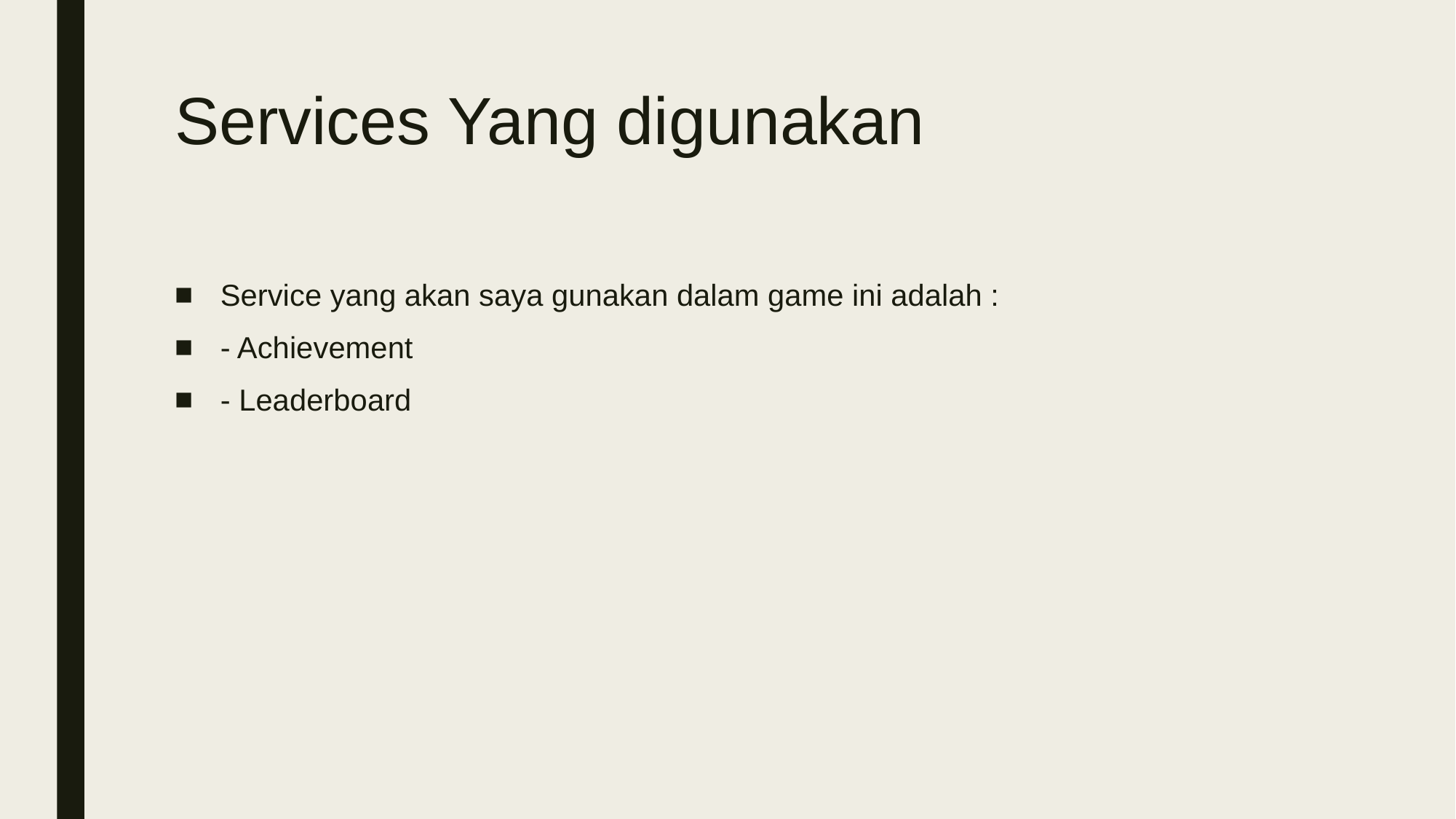

# Services Yang digunakan
Service yang akan saya gunakan dalam game ini adalah :
- Achievement
- Leaderboard